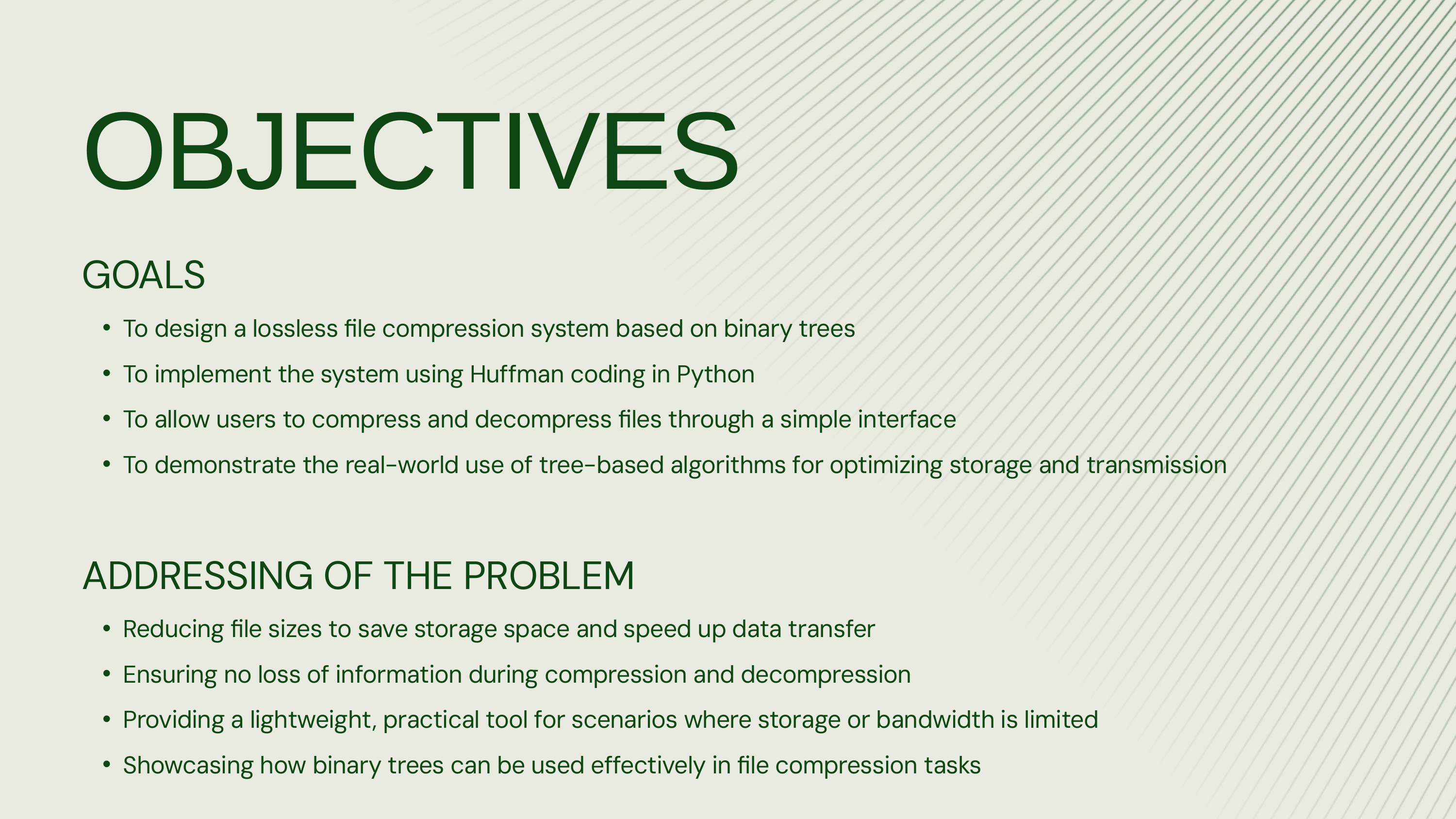

OBJECTIVES
GOALS
To design a lossless file compression system based on binary trees
To implement the system using Huffman coding in Python
To allow users to compress and decompress files through a simple interface
To demonstrate the real-world use of tree-based algorithms for optimizing storage and transmission

ADDRESSING OF THE PROBLEM
Reducing file sizes to save storage space and speed up data transfer
Ensuring no loss of information during compression and decompression
Providing a lightweight, practical tool for scenarios where storage or bandwidth is limited
Showcasing how binary trees can be used effectively in file compression tasks